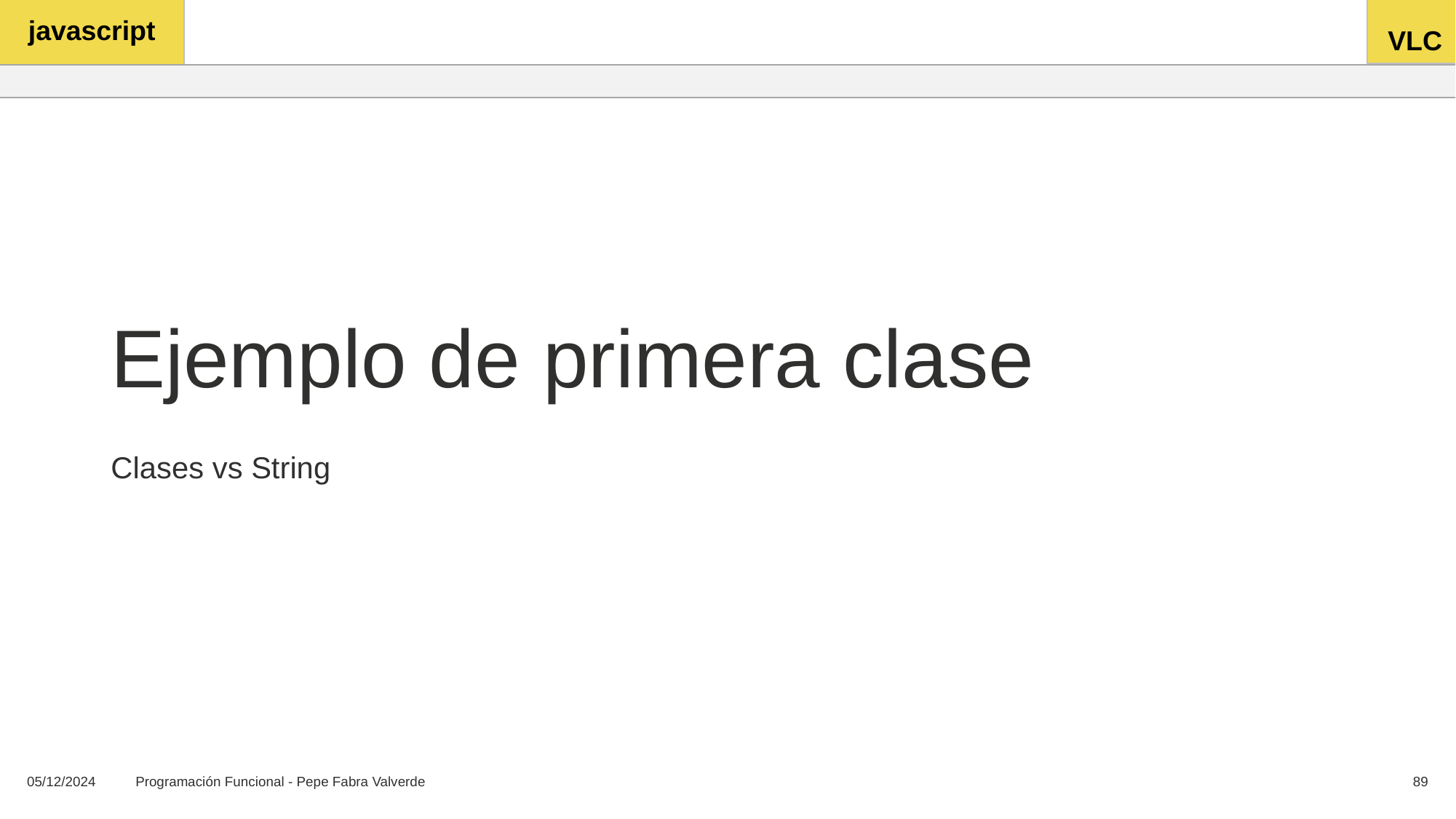

# Ejemplo de primera clase
Clases vs String
05/12/2024
Programación Funcional - Pepe Fabra Valverde
89